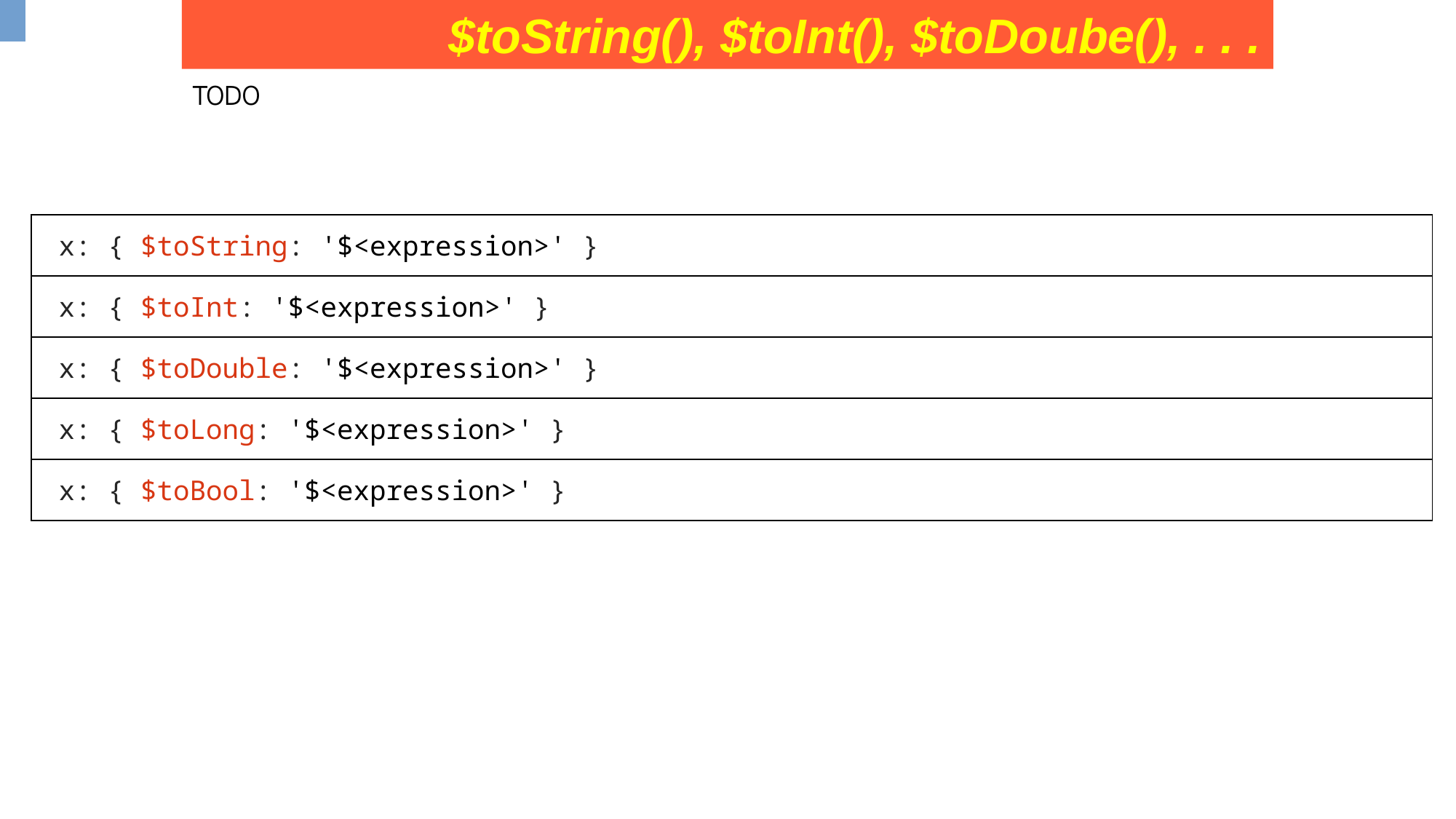

$toString(), $toInt(), $toDoube(), . . .
TODO
| x: { $toString: '$<expression>' } |
| --- |
| x: { $toInt: '$<expression>' } |
| x: { $toDouble: '$<expression>' } |
| x: { $toLong: '$<expression>' } |
| x: { $toBool: '$<expression>' } |